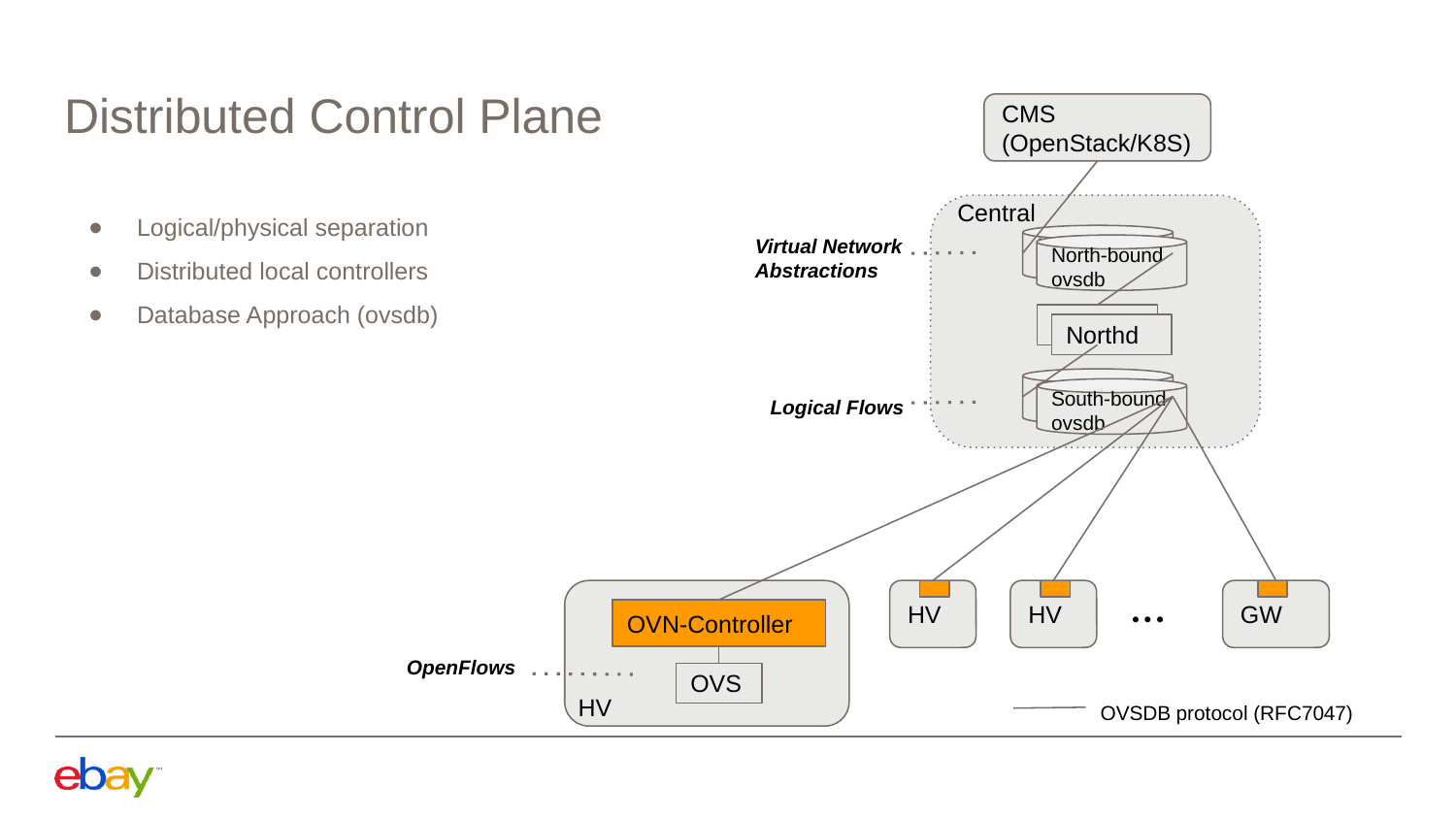

# Distributed Control Plane
CMS
(OpenStack/K8S)
Central

North-bound ovsdb
North-bound ovsdb
Northd
Northd
South-bound ovsdb
South-bound ovsdb
Logical/physical separation
Distributed local controllers
Database Approach (ovsdb)
Virtual Network Abstractions
Logical Flows

OVN-Controller
OVS
HV
HV

GW

HV
…
OpenFlows
OVSDB protocol (RFC7047)